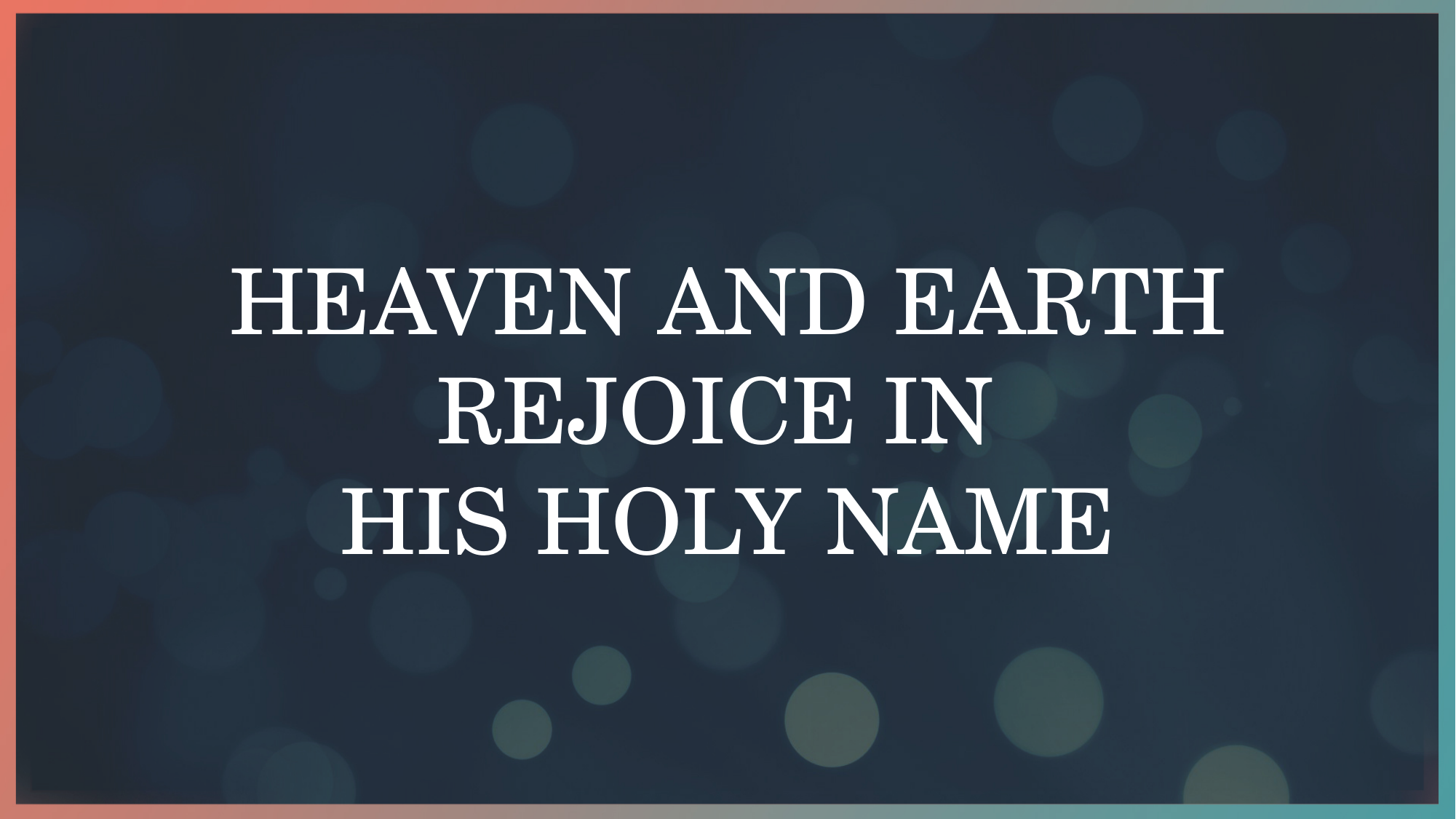

HEAVEN AND EARTH REJOICE IN
HIS HOLY NAME